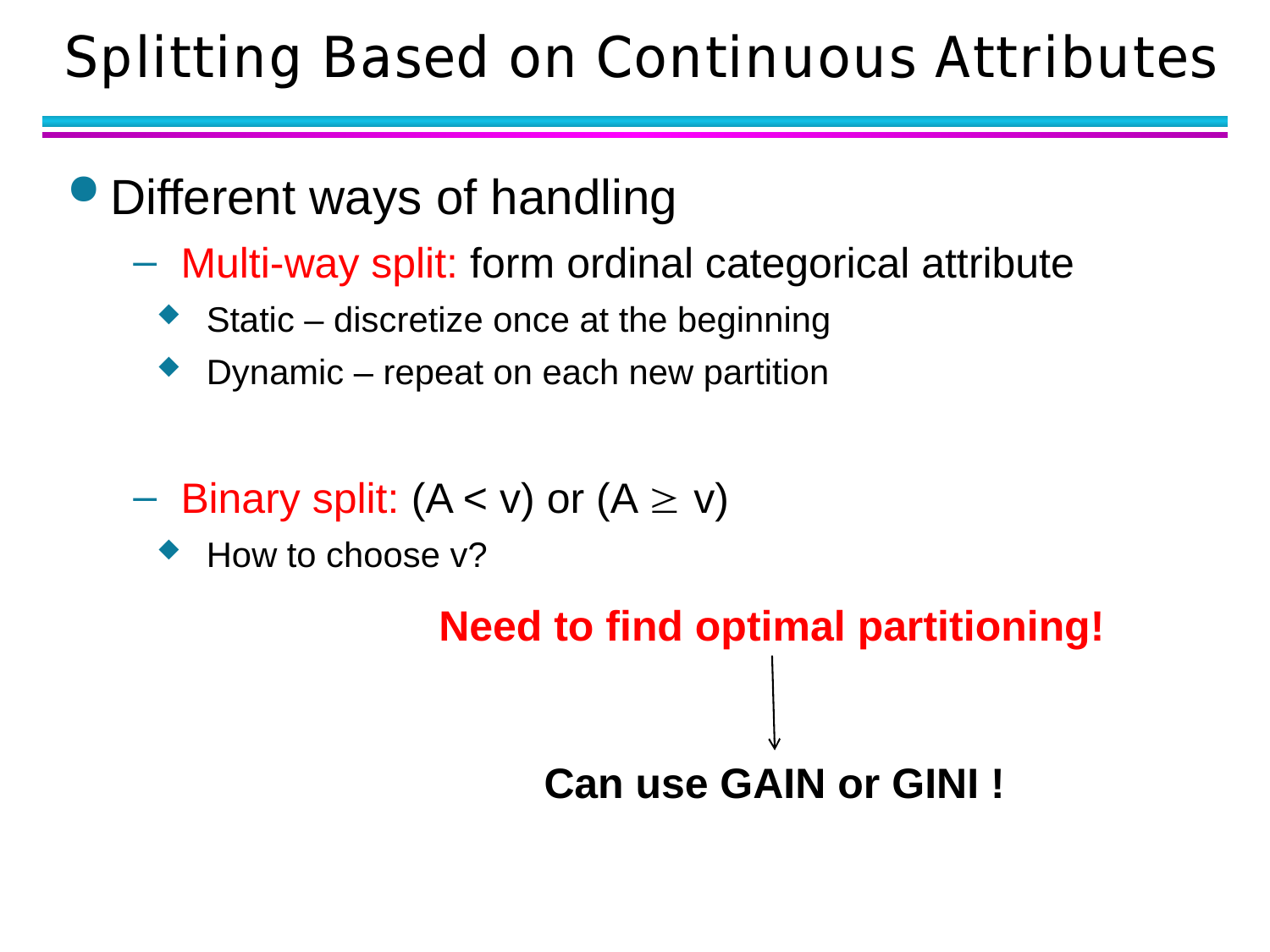

# Splitting Based on Continuous Attributes
Different ways of handling
Multi-way split: form ordinal categorical attribute
 Static – discretize once at the beginning
 Dynamic – repeat on each new partition

Binary split: (A < v) or (A ≥ v)
 How to choose v?
Need to find optimal partitioning!
Can use GAIN or GINI !